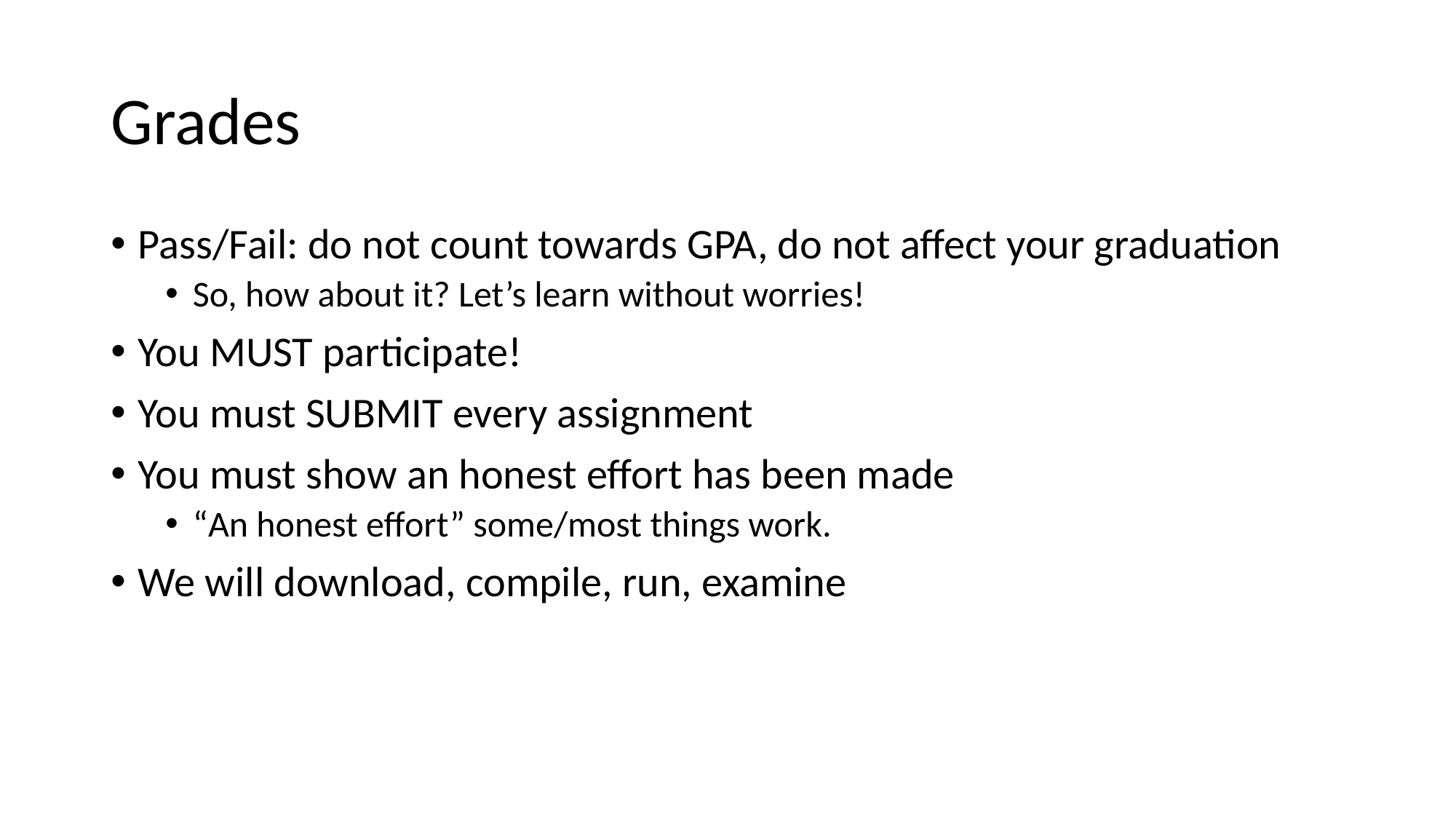

# Grades
Pass/Fail: do not count towards GPA, do not affect your graduation
So, how about it? Let’s learn without worries!
You MUST participate!
You must SUBMIT every assignment
You must show an honest effort has been made
“An honest effort” some/most things work.
We will download, compile, run, examine